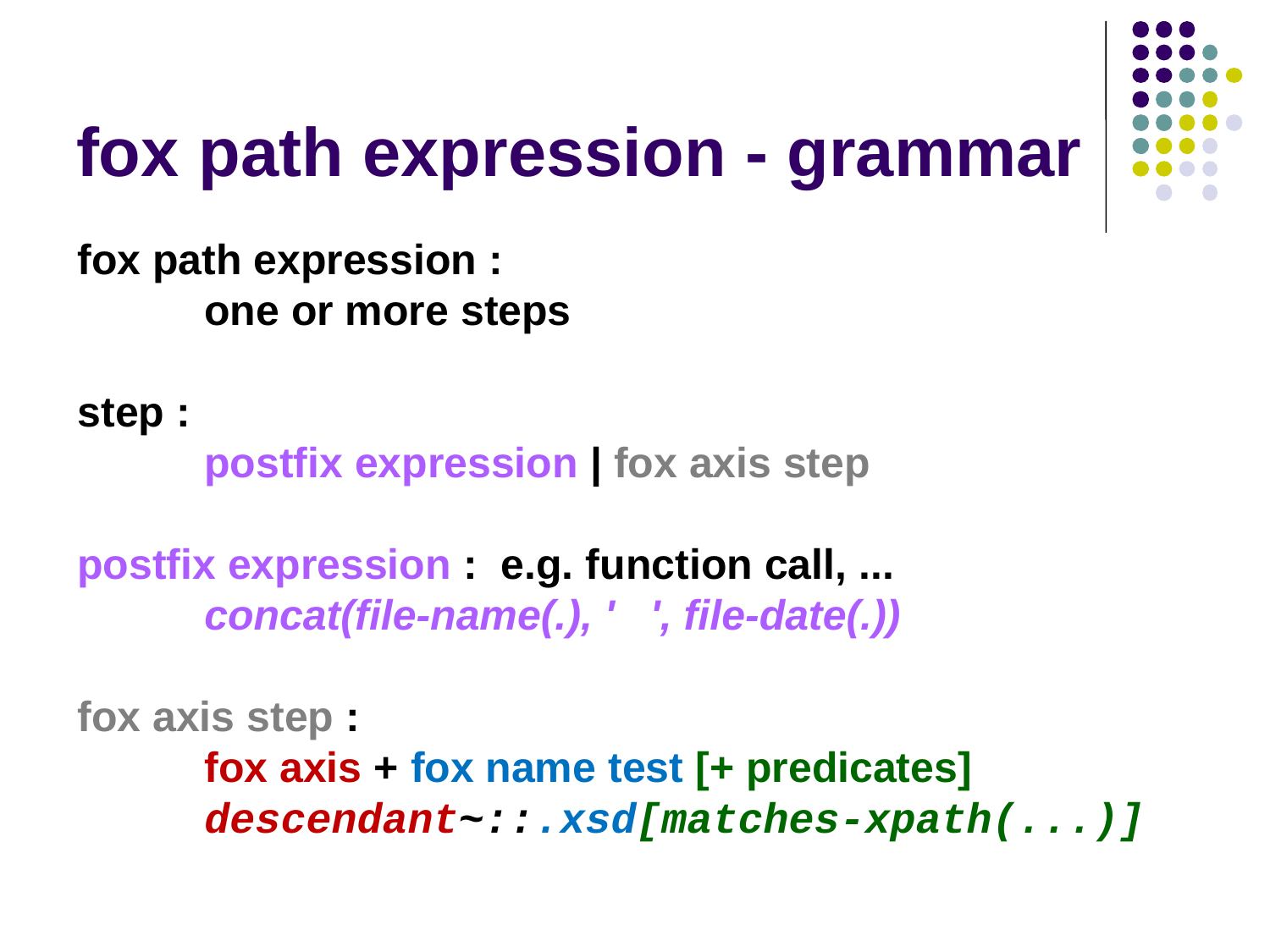

# fox path expression - grammar
fox path expression :
	one or more steps

step :
	postfix expression | fox axis step

postfix expression :  e.g. function call, ...
	concat(file-name(.), '   ', file-date(.))

fox axis step :
	fox axis + fox name test [+ predicates]
     descendant~::.xsd[matches-xpath(...)]